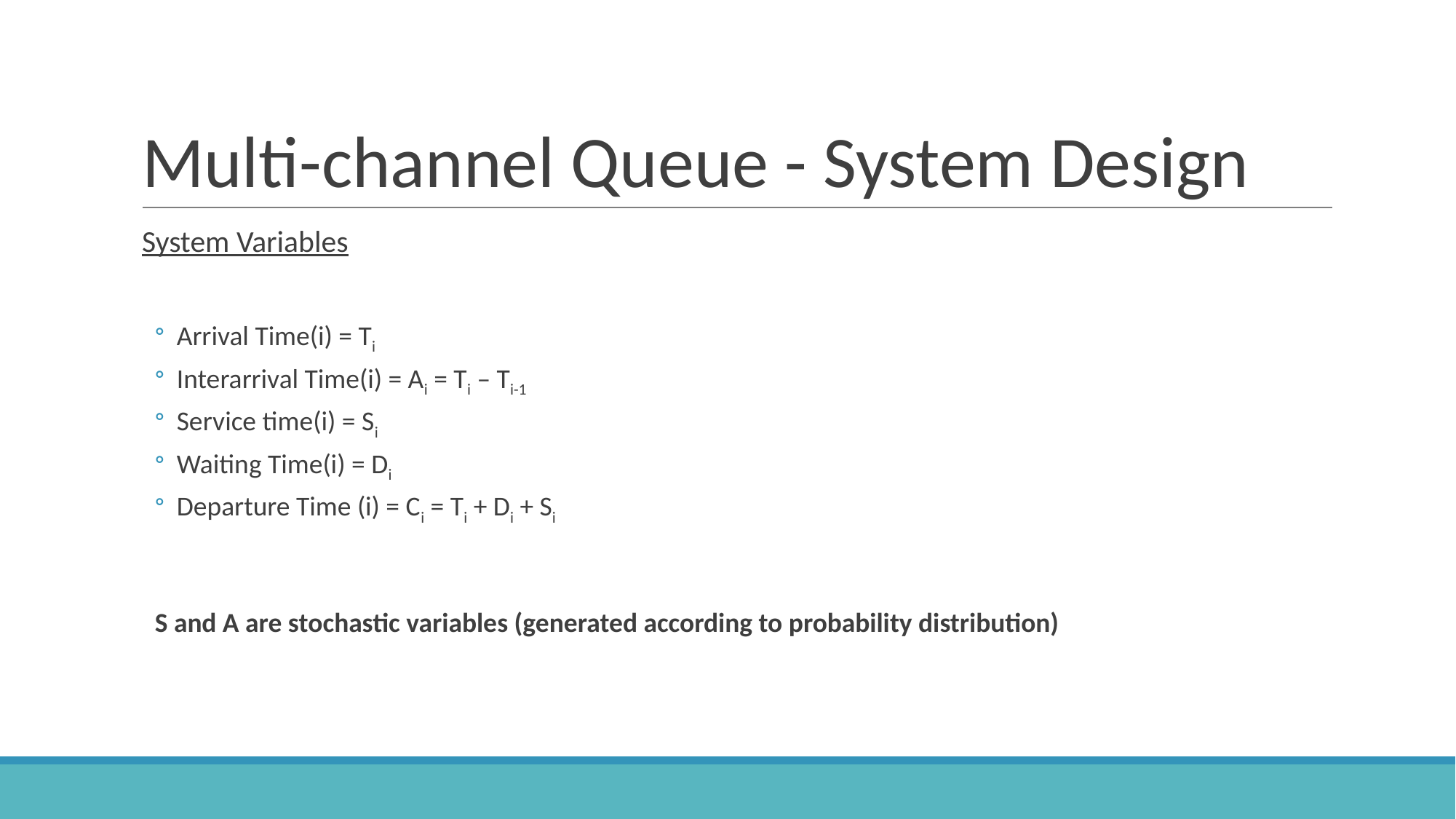

# Multi-channel Queue - System Design
System Variables

Arrival Time(i) = Ti
Interarrival Time(i) = Ai = Ti – Ti-1
Service time(i) = Si
Waiting Time(i) = Di
Departure Time (i) = Ci = Ti + Di + Si

S and A are stochastic variables (generated according to probability distribution)